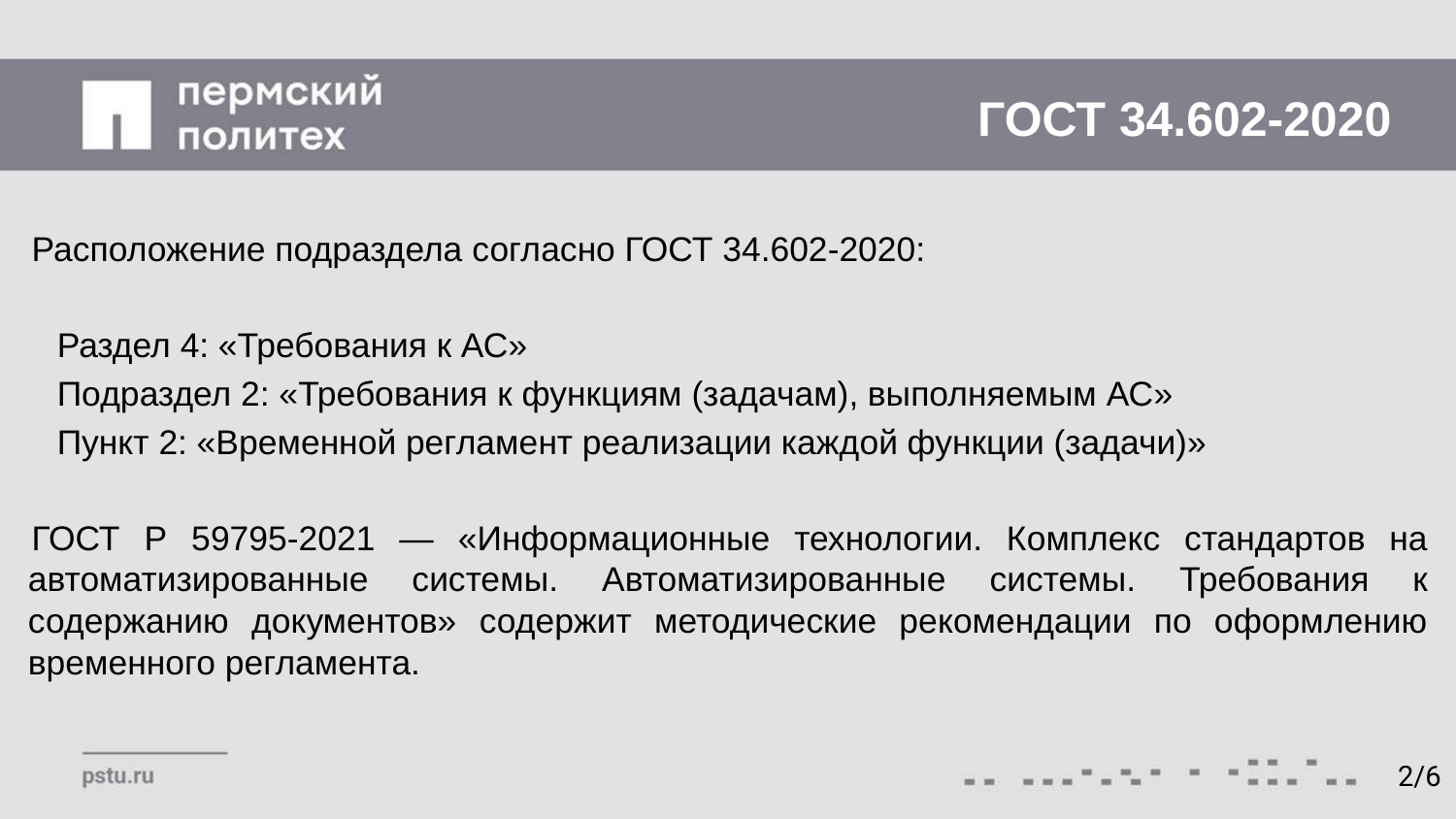

# ГОСТ 34.602-2020
Расположение подраздела согласно ГОСТ 34.602-2020:

	Раздел 4: «Требования к АС»
	Подраздел 2: «Требования к функциям (задачам), выполняемым АС»
	Пункт 2: «Временной регламент реализации каждой функции (задачи)»

ГОСТ Р 59795-2021 — «Информационные технологии. Комплекс стандартов на автоматизированные системы. Автоматизированные системы. Требования к содержанию документов» содержит методические рекомендации по оформлению временного регламента.

2/6